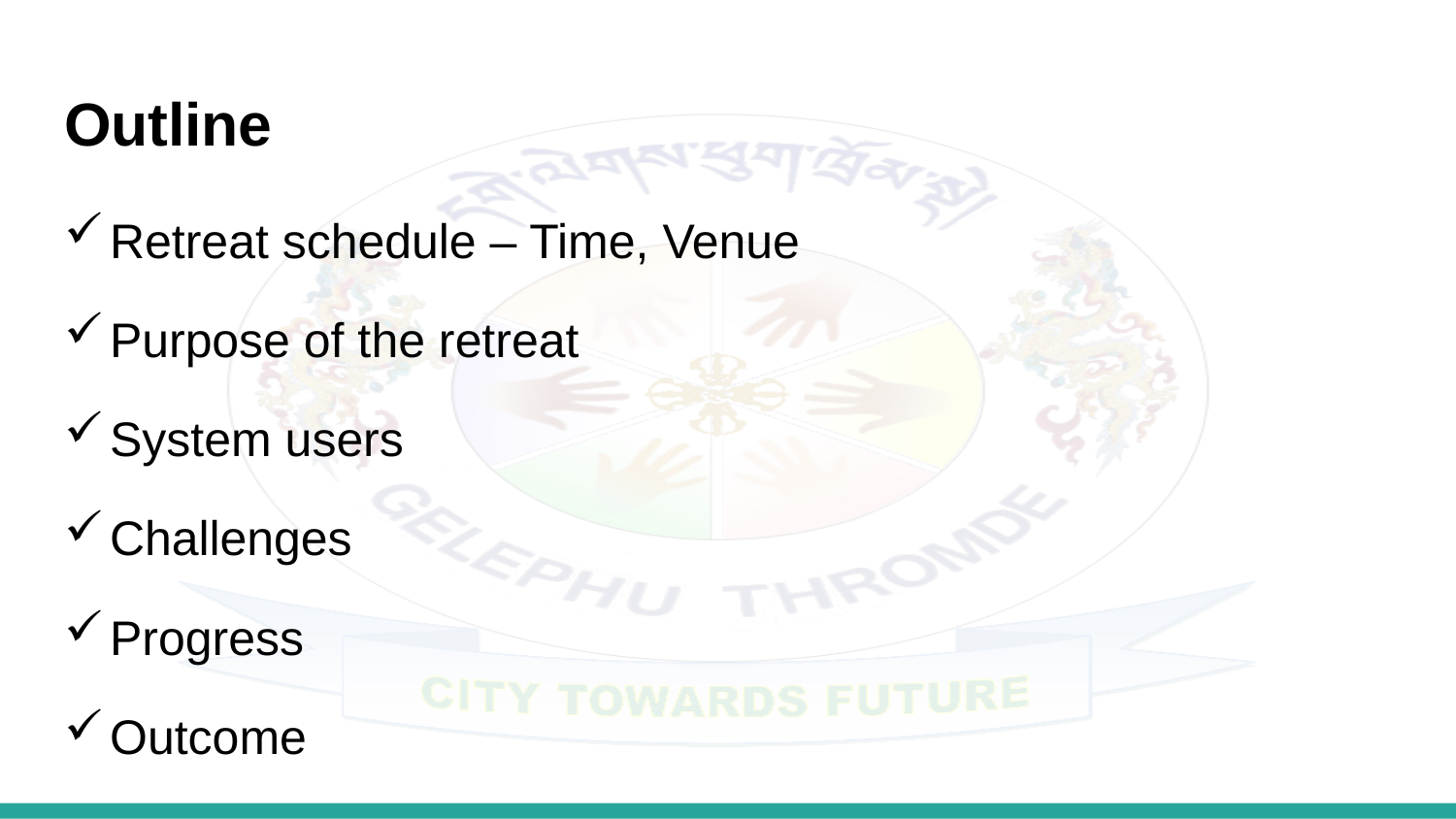

# Outline
Retreat schedule – Time, Venue
Purpose of the retreat
System users
Challenges
Progress
Outcome